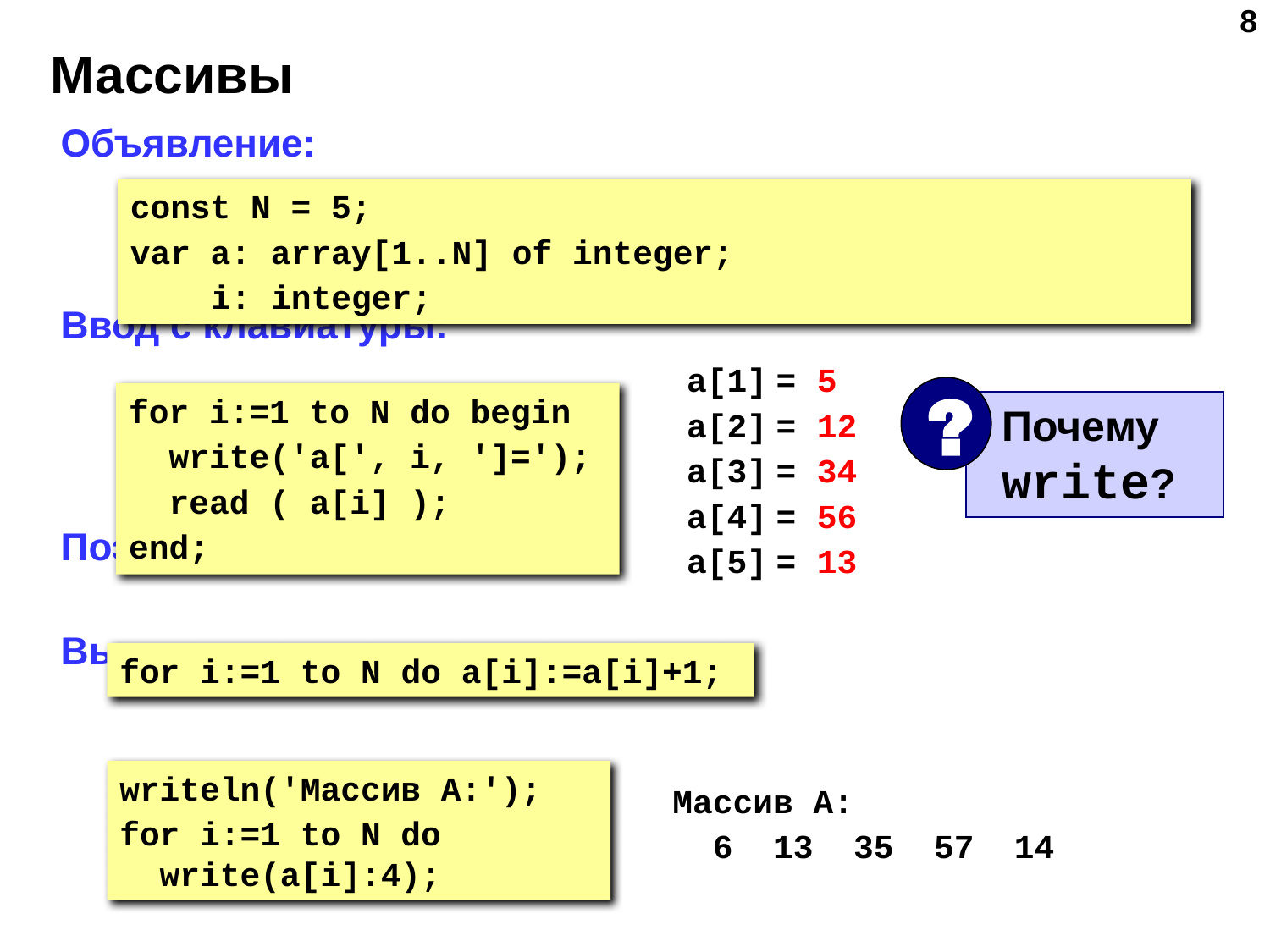

8
# Массивы
Объявление:
Ввод с клавиатуры:
Поэлементные операции:
Вывод на экран:
const N = 5;
var a: array[1..N] of integer;
    i: integer;
a[1] =
a[2] =
a[3] =
a[4] =
a[5] =
5
12
34
56
13
?
  Почему
  write?
for i:=1 to N do begin
  write('a[', i, ']=');
  read ( a[i] );
end;
for i:=1 to N do a[i]:=a[i]+1;
writeln('Массив A:');
for i:=1 to N do
  write(a[i]:4);
Массив A:
  6  13  35  57  14